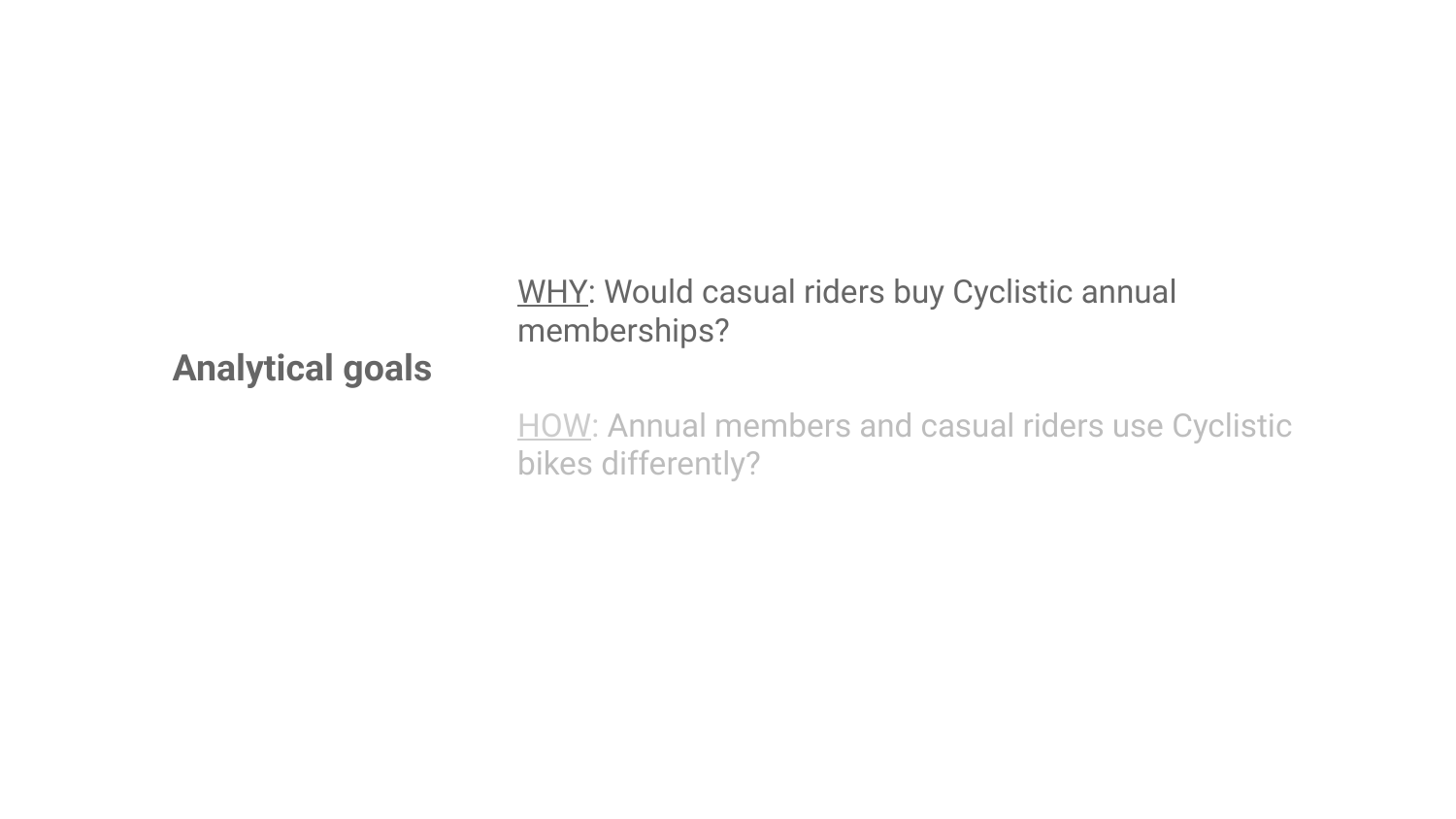

WHY: Would casual riders buy Cyclistic annual memberships?
# Analytical goals
HOW: Annual members and casual riders use Cyclistic bikes differently?